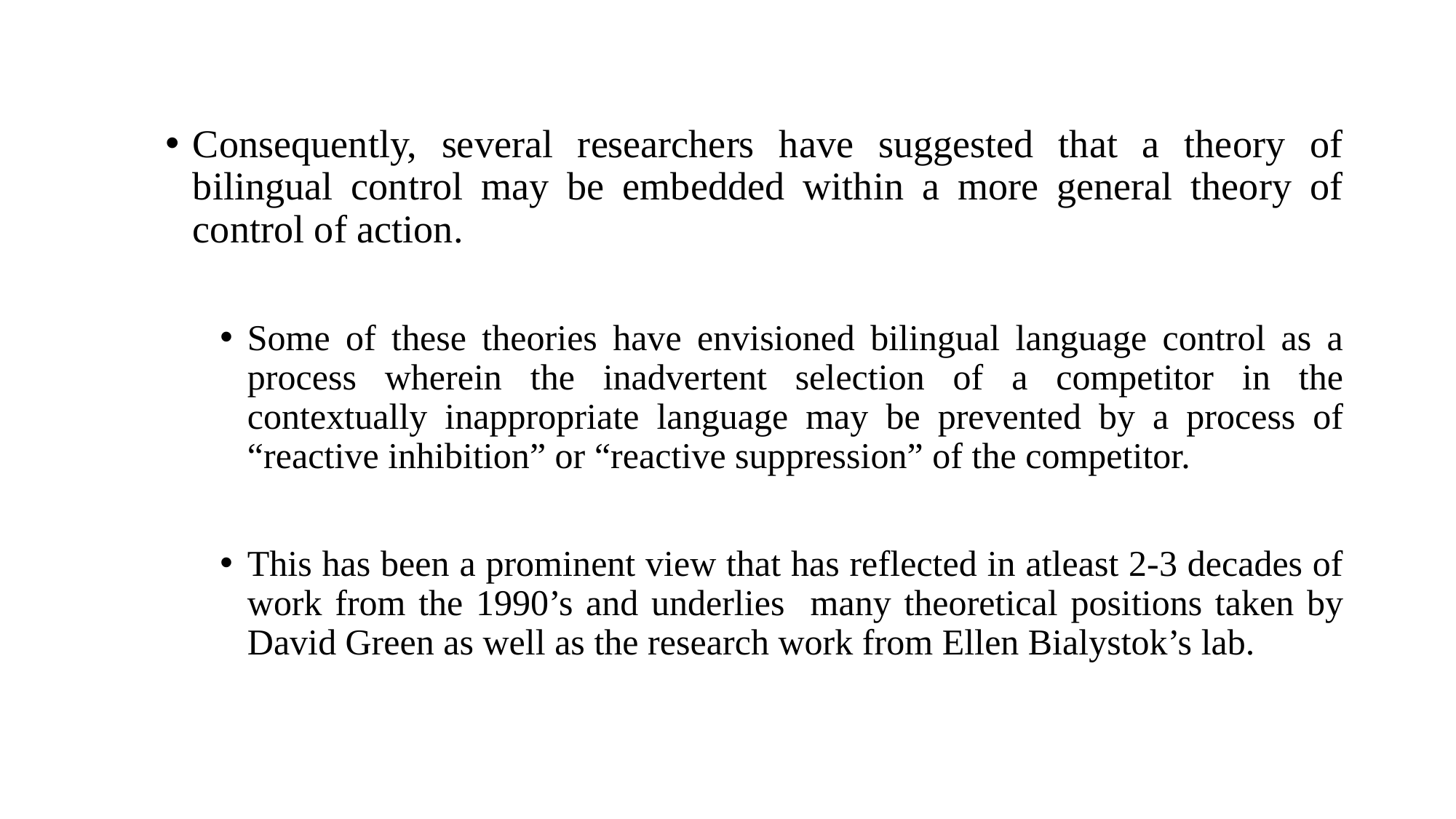

Consequently, several researchers have suggested that a theory of bilingual control may be embedded within a more general theory of control of action.

Some of these theories have envisioned bilingual language control as a process wherein the inadvertent selection of a competitor in the contextually inappropriate language may be prevented by a process of “reactive inhibition” or “reactive suppression” of the competitor.

This has been a prominent view that has reflected in atleast 2-3 decades of work from the 1990’s and underlies  many theoretical positions taken by David Green as well as the research work from Ellen Bialystok’s lab.